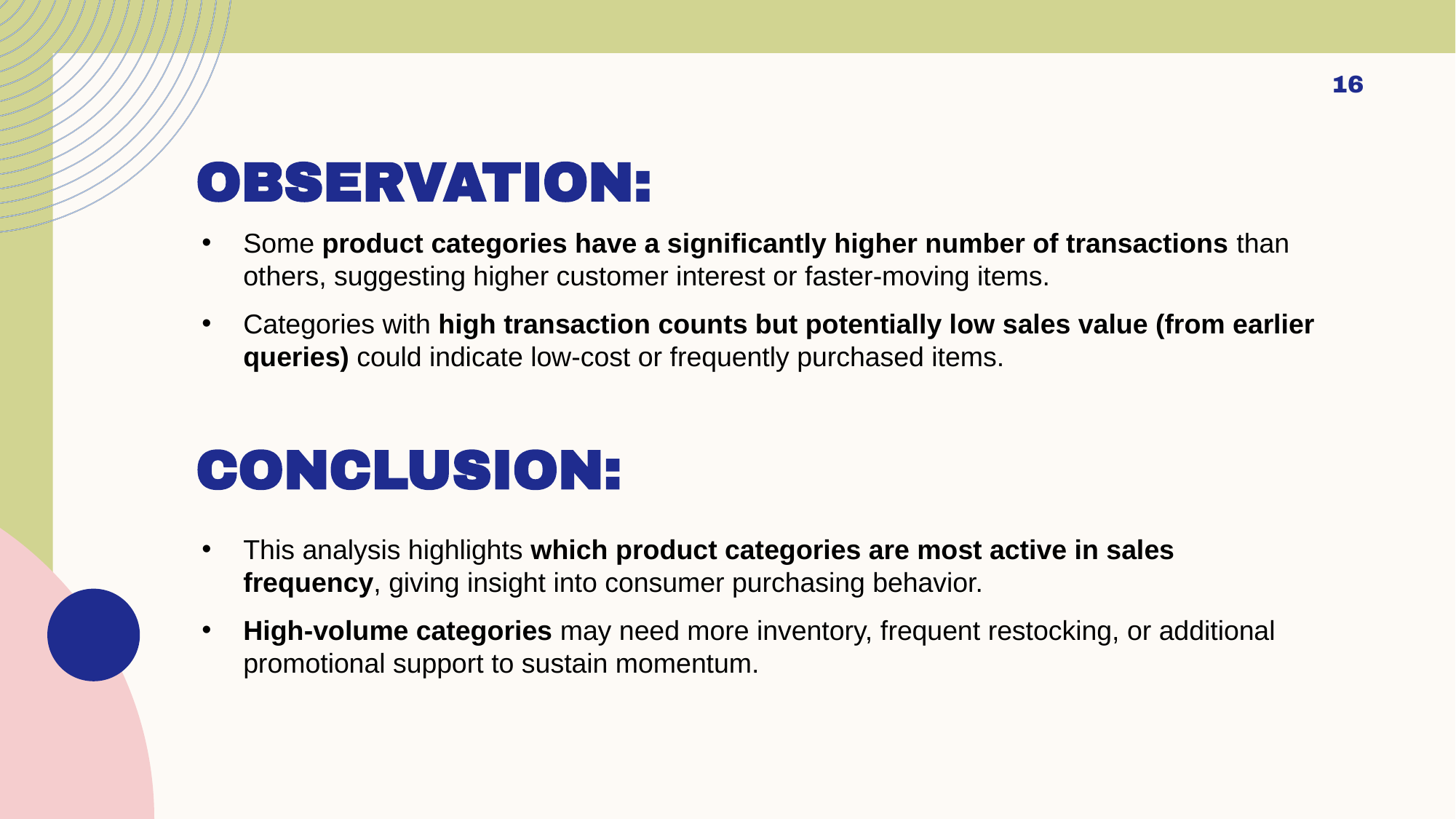

16
# Observation:
Some product categories have a significantly higher number of transactions than others, suggesting higher customer interest or faster-moving items.
Categories with high transaction counts but potentially low sales value (from earlier queries) could indicate low-cost or frequently purchased items.
Conclusion:
This analysis highlights which product categories are most active in sales frequency, giving insight into consumer purchasing behavior.
High-volume categories may need more inventory, frequent restocking, or additional promotional support to sustain momentum.